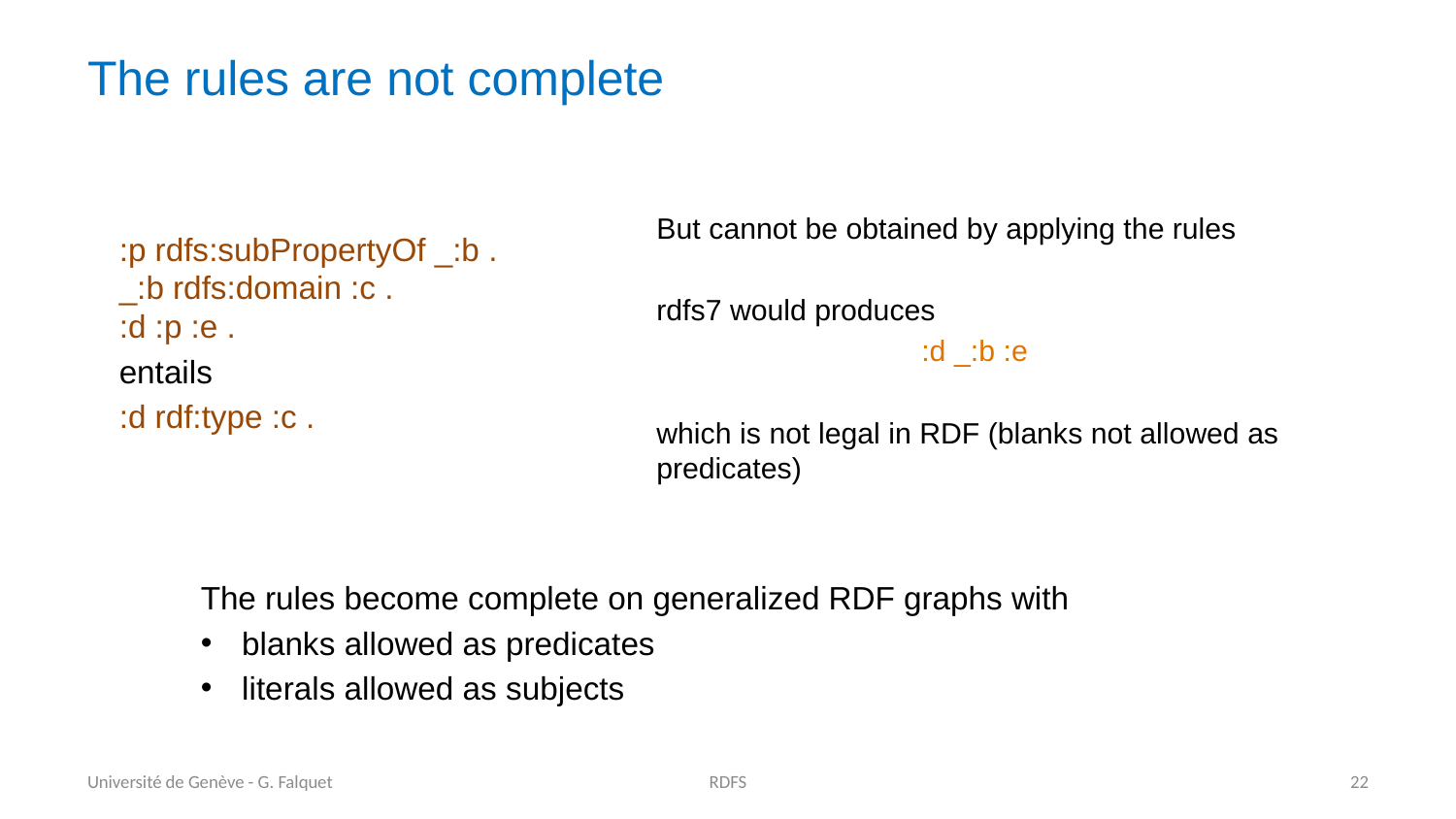

# The rules are not complete

But cannot be obtained by applying the rules

rdfs7 would produces
:d _:b :e

which is not legal in RDF (blanks not allowed as predicates)

:p rdfs:subPropertyOf _:b .
_:b rdfs:domain :c .
:d :p :e .
entails
:d rdf:type :c .

The rules become complete on generalized RDF graphs with
blanks allowed as predicates
literals allowed as subjects
Université de Genève - G. Falquet
RDFS
22